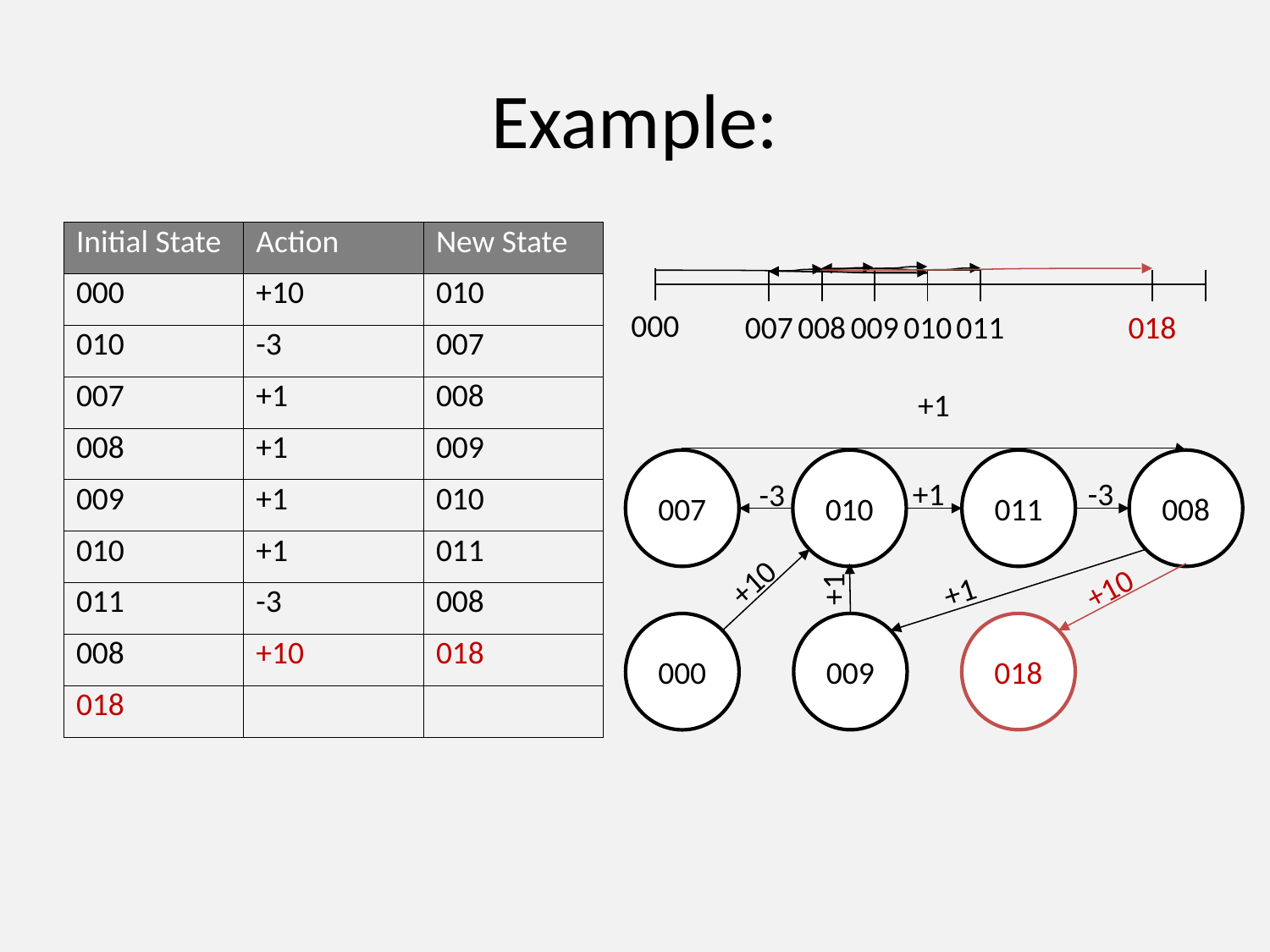

# Example:
| Initial State | Action | New State |
| --- | --- | --- |
| 000 | +10 | 010 |
| 010 | -3 | 007 |
| 007 | +1 | 008 |
| 008 | +1 | 009 |
| 009 | +1 | 010 |
| 010 | +1 | 011 |
| 011 | -3 | 008 |
| 008 | +10 | 018 |
| 018 |  |  |
000
007
008
009
010
011
018
+1
007
010
011
008
+1
-3
-3
+1
+10
+10
+1
009
018
000